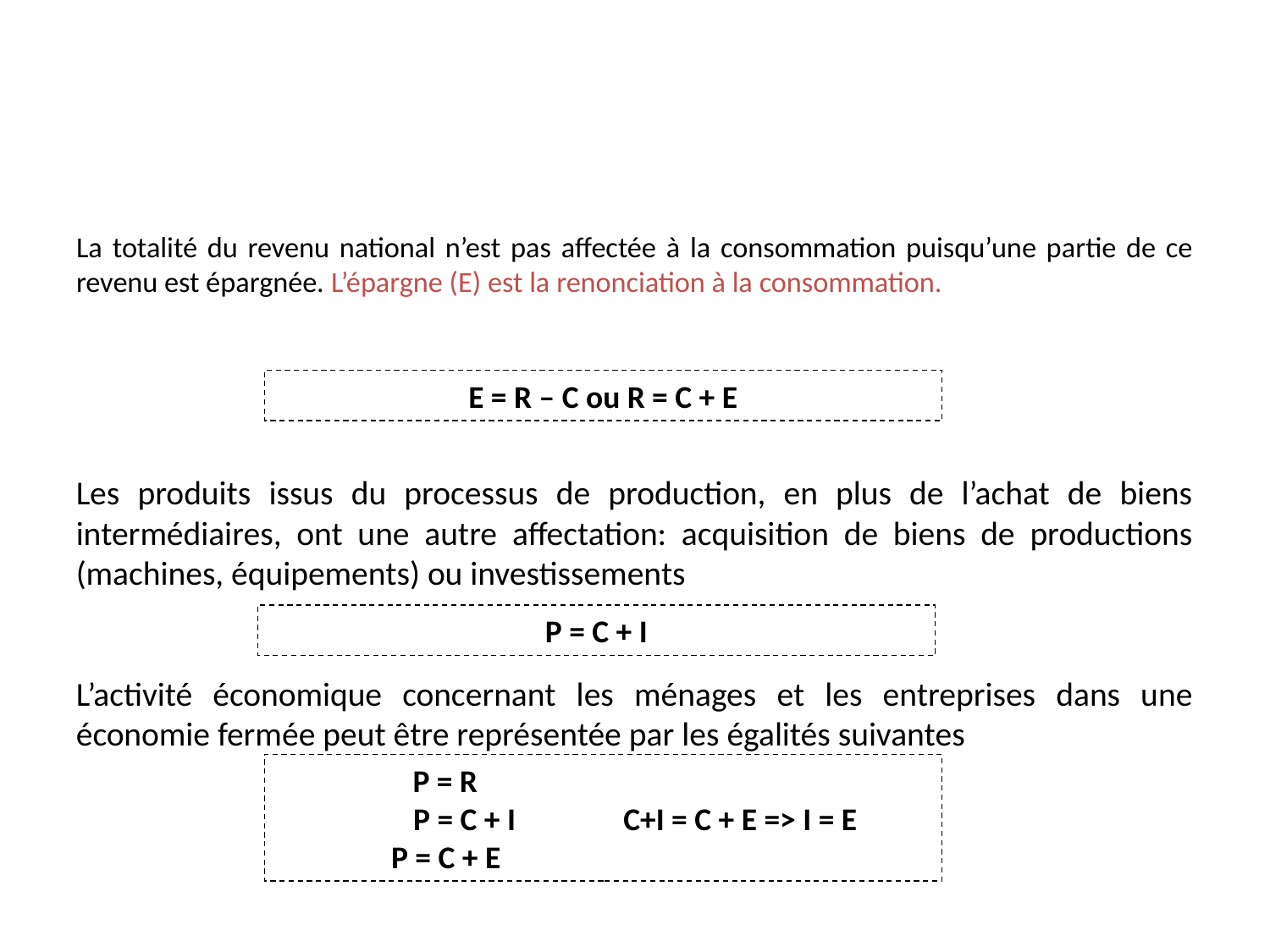

La totalité du revenu national n’est pas affectée à la consommation puisqu’une partie de ce revenu est épargnée. L’épargne (E) est la renonciation à la consommation.
E = R – C ou R = C + E
Les produits issus du processus de production, en plus de l’achat de biens intermédiaires, ont une autre affectation: acquisition de biens de productions (machines, équipements) ou investissements
P = C + I
L’activité économique concernant les ménages et les entreprises dans une économie fermée peut être représentée par les égalités suivantes
P = R
         P = C + I               C+I = C + E => I = E
P = C + E